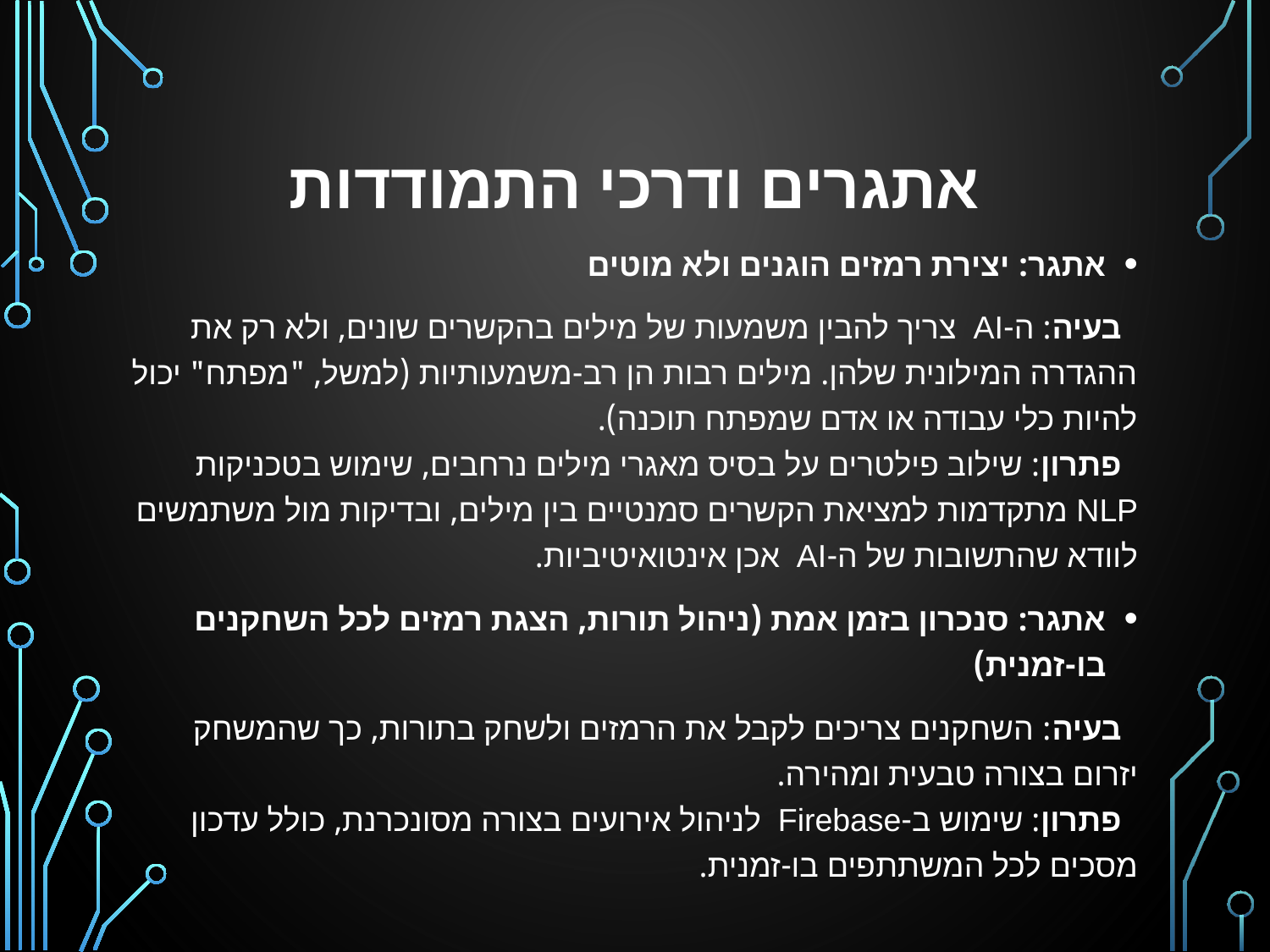

# אתגרים ודרכי התמודדות
אתגר: יצירת רמזים הוגנים ולא מוטים
  בעיה: ה-AI  צריך להבין משמעות של מילים בהקשרים שונים, ולא רק את ההגדרה המילונית שלהן. מילים רבות הן רב-משמעותיות (למשל, "מפתח" יכול להיות כלי עבודה או אדם שמפתח תוכנה).
  פתרון: שילוב פילטרים על בסיס מאגרי מילים נרחבים, שימוש בטכניקות NLP מתקדמות למציאת הקשרים סמנטיים בין מילים, ובדיקות מול משתמשים לוודא שהתשובות של ה-AI  אכן אינטואיטיביות.
אתגר: סנכרון בזמן אמת (ניהול תורות, הצגת רמזים לכל השחקנים בו-זמנית)
  בעיה: השחקנים צריכים לקבל את הרמזים ולשחק בתורות, כך שהמשחק יזרום בצורה טבעית ומהירה.
  פתרון: שימוש ב-Firebase  לניהול אירועים בצורה מסונכרנת, כולל עדכון מסכים לכל המשתתפים בו-זמנית.